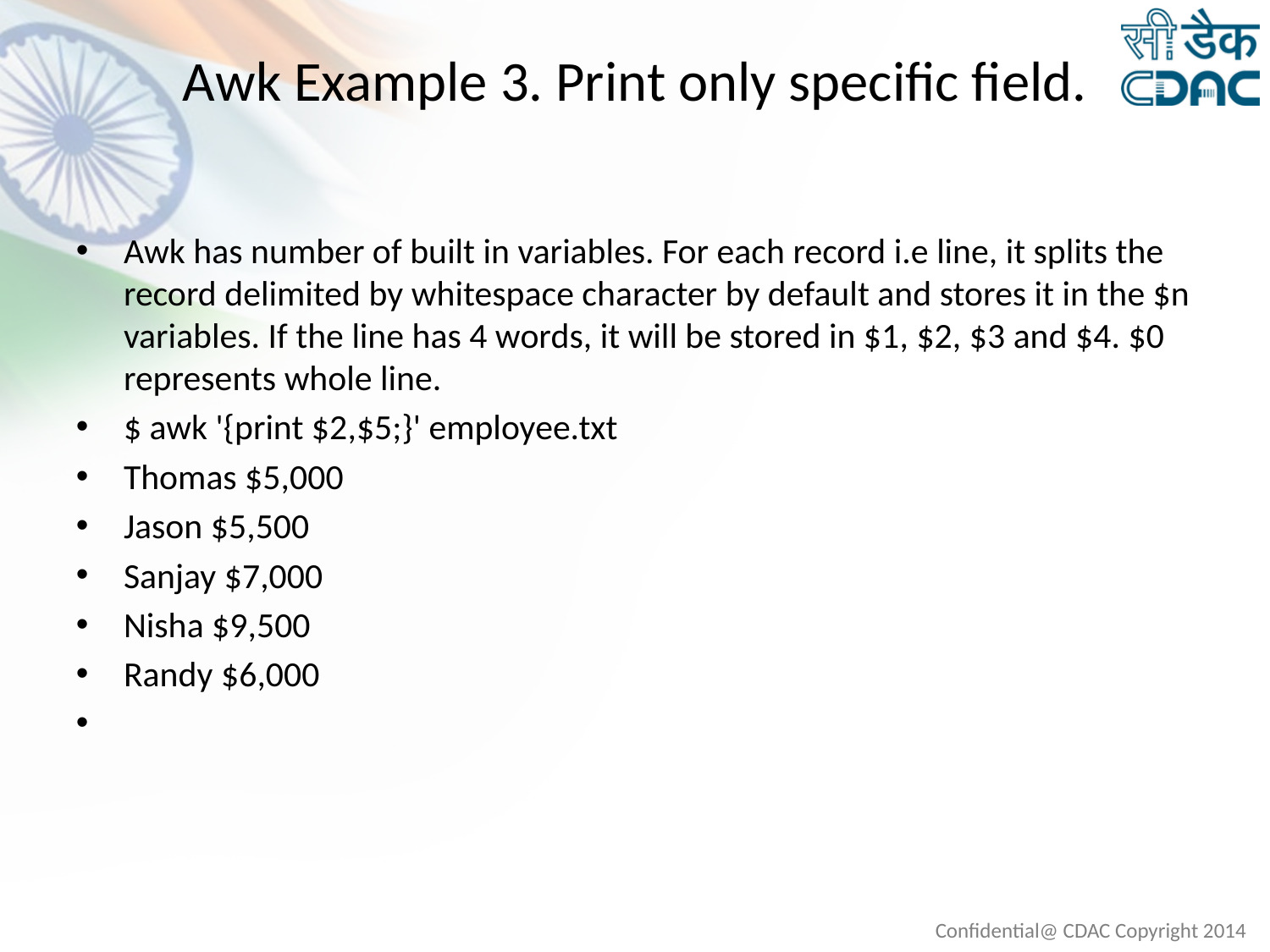

# Awk Example 3. Print only specific field.
Awk has number of built in variables. For each record i.e line, it splits the record delimited by whitespace character by default and stores it in the $n variables. If the line has 4 words, it will be stored in $1, $2, $3 and $4. $0 represents whole line.
$ awk '{print $2,$5;}' employee.txt
Thomas $5,000
Jason $5,500
Sanjay $7,000
Nisha $9,500
Randy $6,000